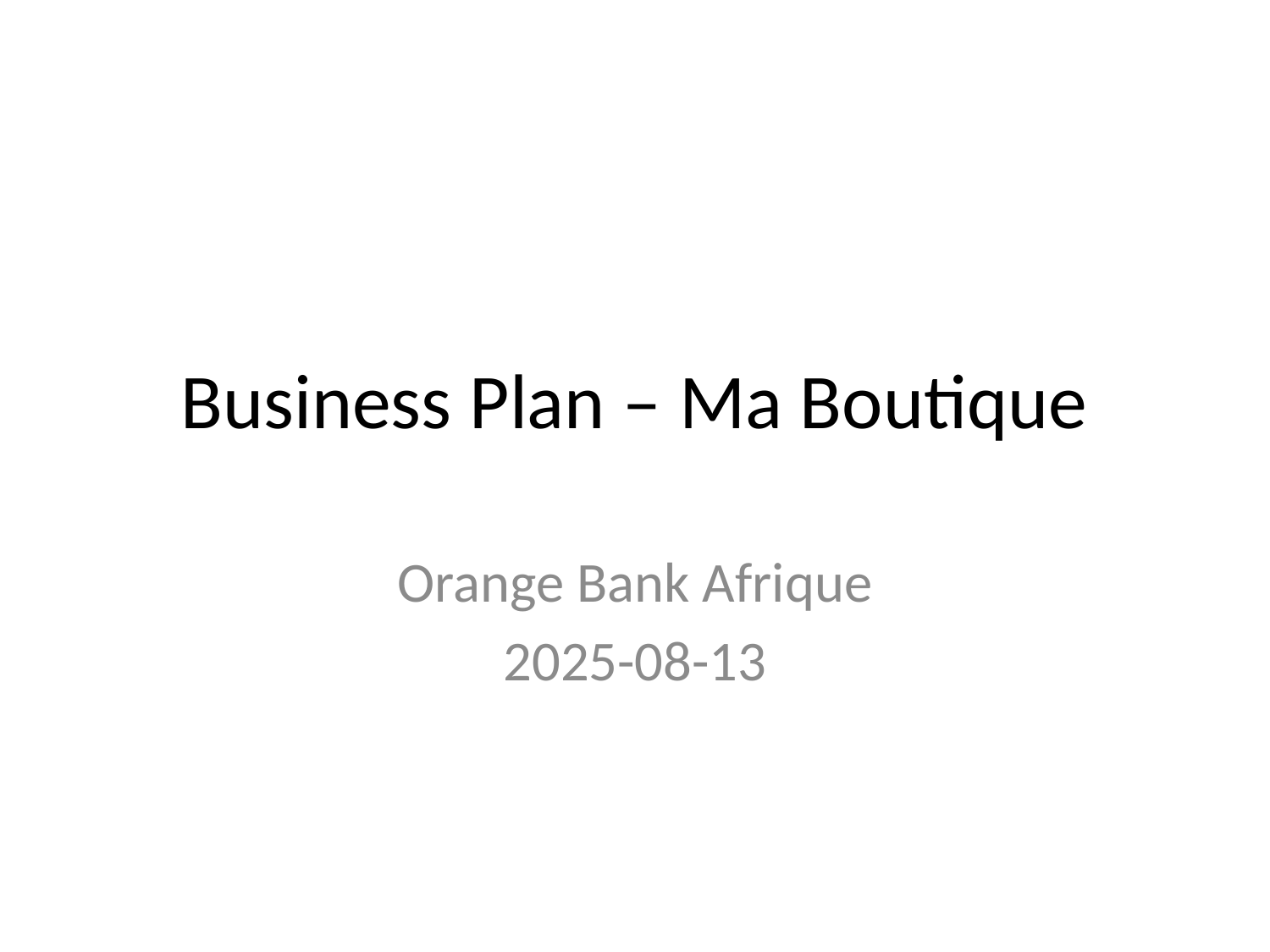

# Business Plan – Ma Boutique
Orange Bank Afrique
2025-08-13